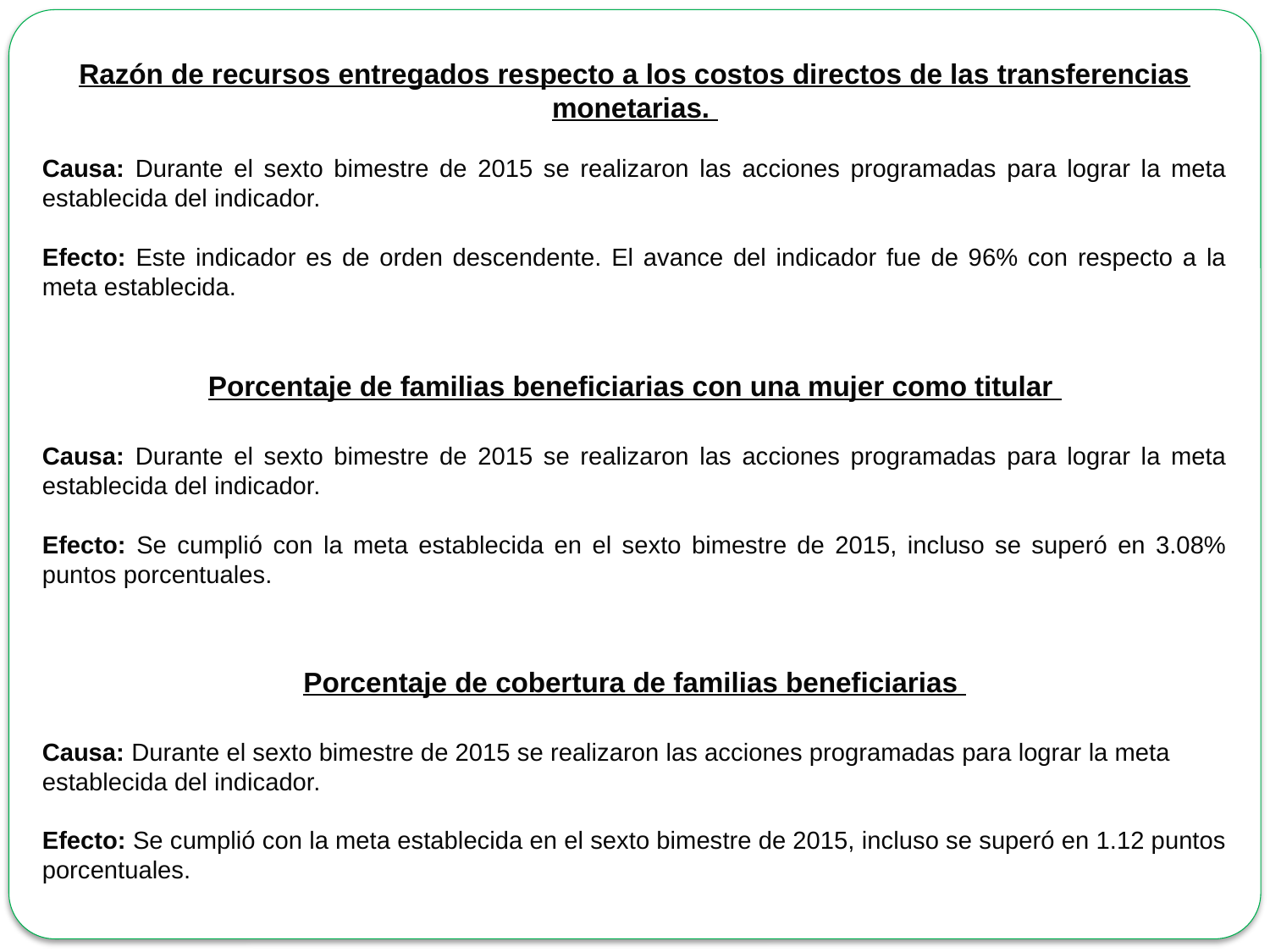

Razón de recursos entregados respecto a los costos directos de las transferencias monetarias.

Causa: Durante el sexto bimestre de 2015 se realizaron las acciones programadas para lograr la meta establecida del indicador.

Efecto: Este indicador es de orden descendente. El avance del indicador fue de 96% con respecto a la meta establecida.

Porcentaje de familias beneficiarias con una mujer como titular

Causa: Durante el sexto bimestre de 2015 se realizaron las acciones programadas para lograr la meta establecida del indicador.

Efecto: Se cumplió con la meta establecida en el sexto bimestre de 2015, incluso se superó en 3.08% puntos porcentuales.

Porcentaje de cobertura de familias beneficiarias

Causa: Durante el sexto bimestre de 2015 se realizaron las acciones programadas para lograr la meta establecida del indicador.

Efecto: Se cumplió con la meta establecida en el sexto bimestre de 2015, incluso se superó en 1.12 puntos porcentuales.